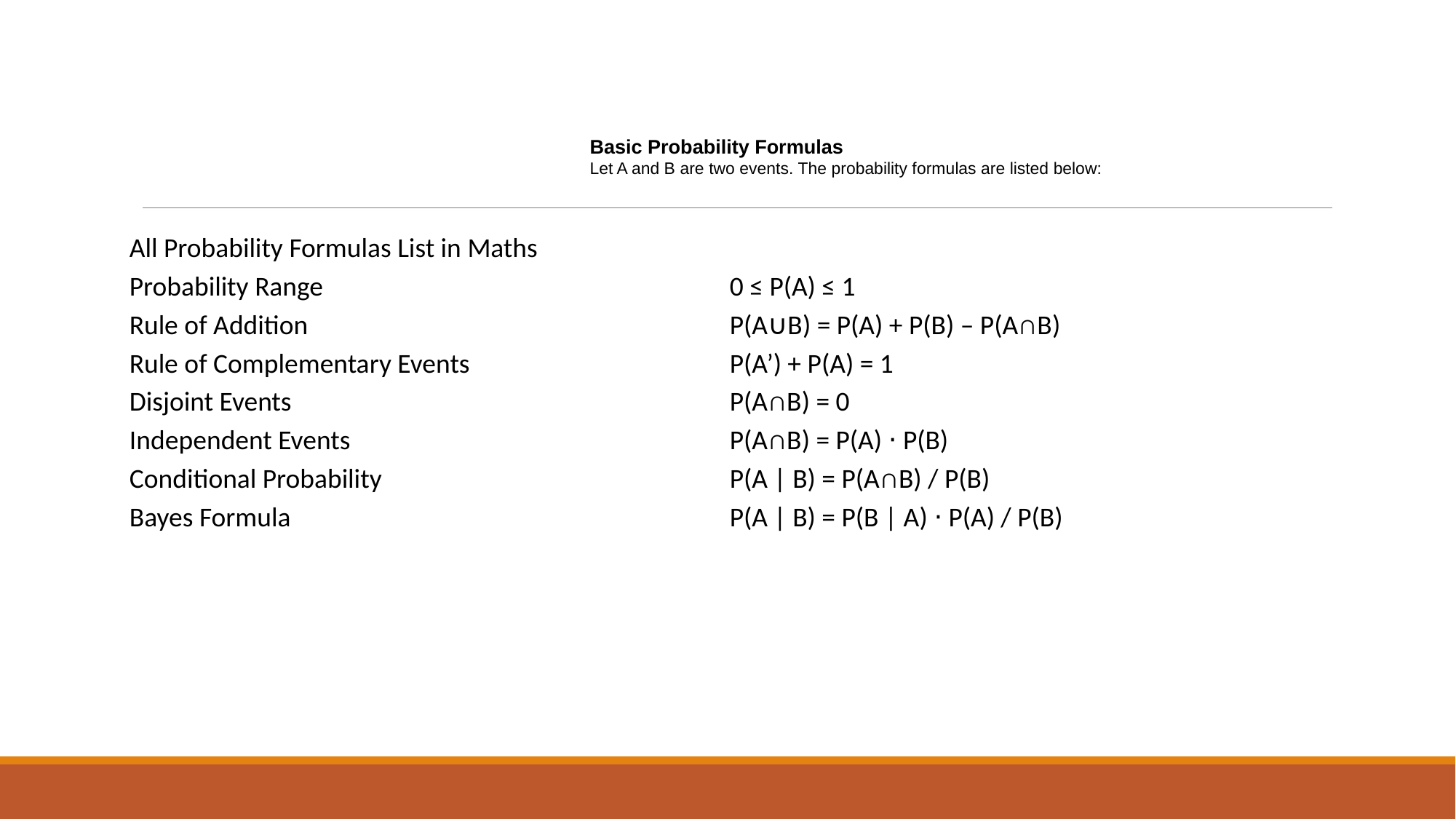

Basic Probability Formulas
Let A and B are two events. The probability formulas are listed below:
| All Probability Formulas List in Maths |  |
| --- | --- |
| Probability Range | 0 ≤ P(A) ≤ 1 |
| Rule of Addition | P(A∪B) = P(A) + P(B) – P(A∩B) |
| Rule of Complementary Events | P(A’) + P(A) = 1 |
| Disjoint Events | P(A∩B) = 0 |
| Independent Events | P(A∩B) = P(A) ⋅ P(B) |
| Conditional Probability | P(A | B) = P(A∩B) / P(B) |
| Bayes Formula | P(A | B) = P(B | A) ⋅ P(A) / P(B) |